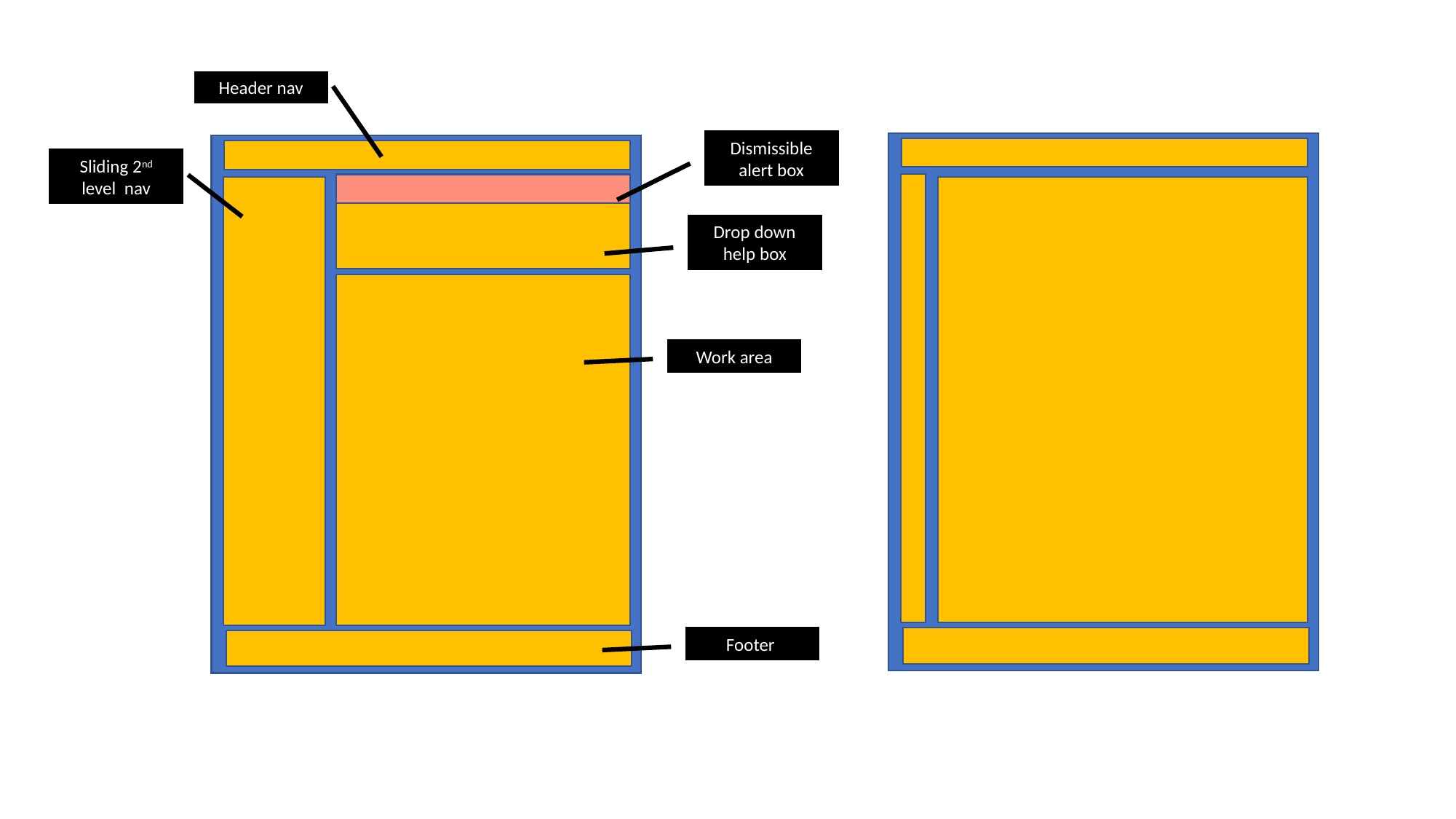

Header nav
Dismissible alert box

Sliding 2nd level  nav

Drop down help box

Work area

Footer